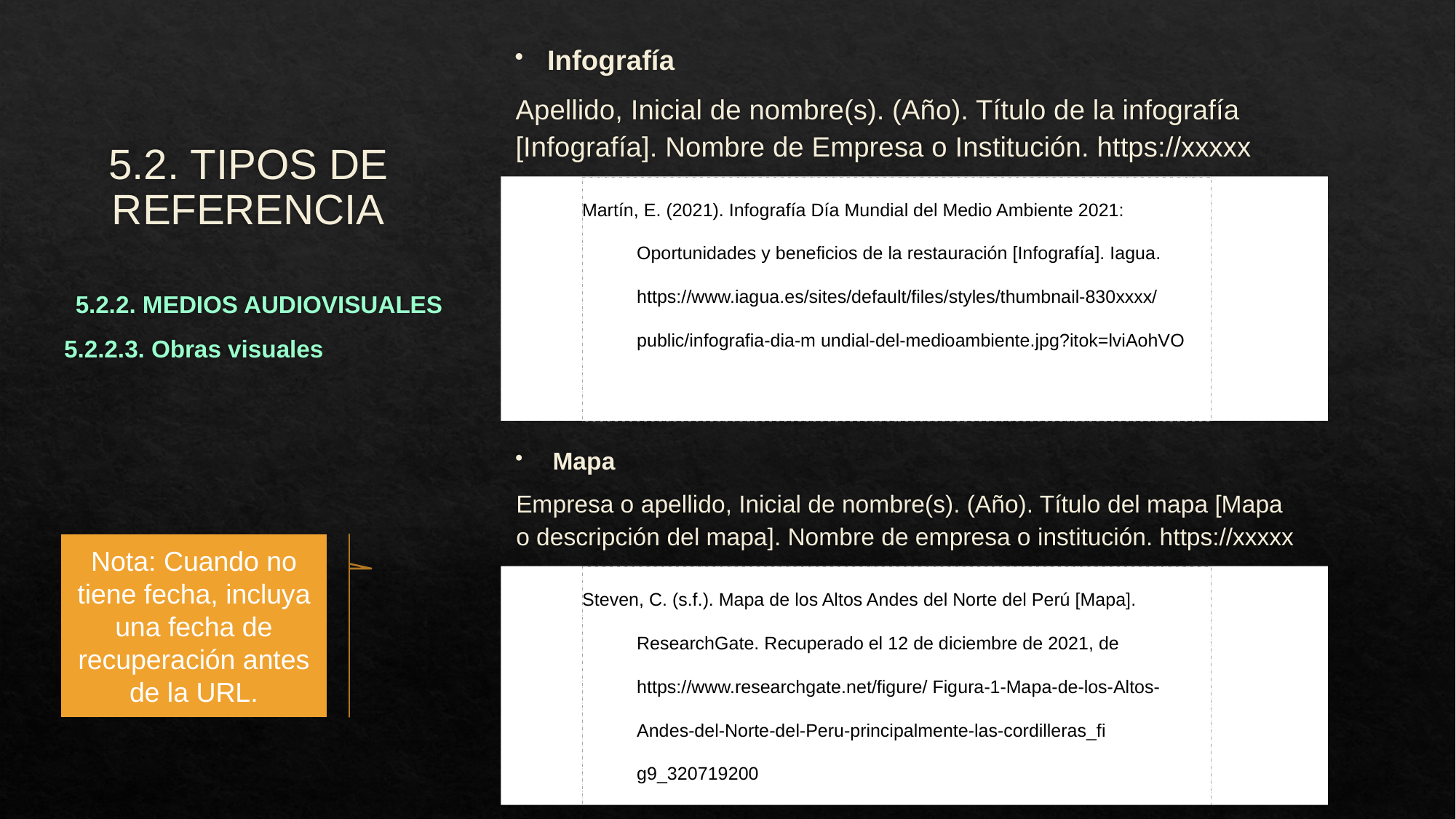

Infografía
Apellido, Inicial de nombre(s). (Año). Título de la infografía [Infografía]. Nombre de Empresa o Institución. https://xxxxx
# 5.2. TIPOS DE REFERENCIA
Martín, E. (2021). Infografía Día Mundial del Medio Ambiente 2021: Oportunidades y beneficios de la restauración [Infografía]. Iagua. https://www.iagua.es/sites/default/files/styles/thumbnail-830xxxx/public/infografia-dia-m undial-del-medioambiente.jpg?itok=lviAohVO

5.2.2. MEDIOS AUDIOVISUALES
5.2.2.3. Obras visuales
Mapa
Empresa o apellido, Inicial de nombre(s). (Año). Título del mapa [Mapa o descripción del mapa]. Nombre de empresa o institución. https://xxxxx
Nota: Cuando no tiene fecha, incluya una fecha de recuperación antes de la URL.
Steven, C. (s.f.). Mapa de los Altos Andes del Norte del Perú [Mapa]. ResearchGate. Recuperado el 12 de diciembre de 2021, de https://www.researchgate.net/figure/ Figura-1-Mapa-de-los-Altos-Andes-del-Norte-del-Peru-principalmente-las-cordilleras_fi g9_320719200